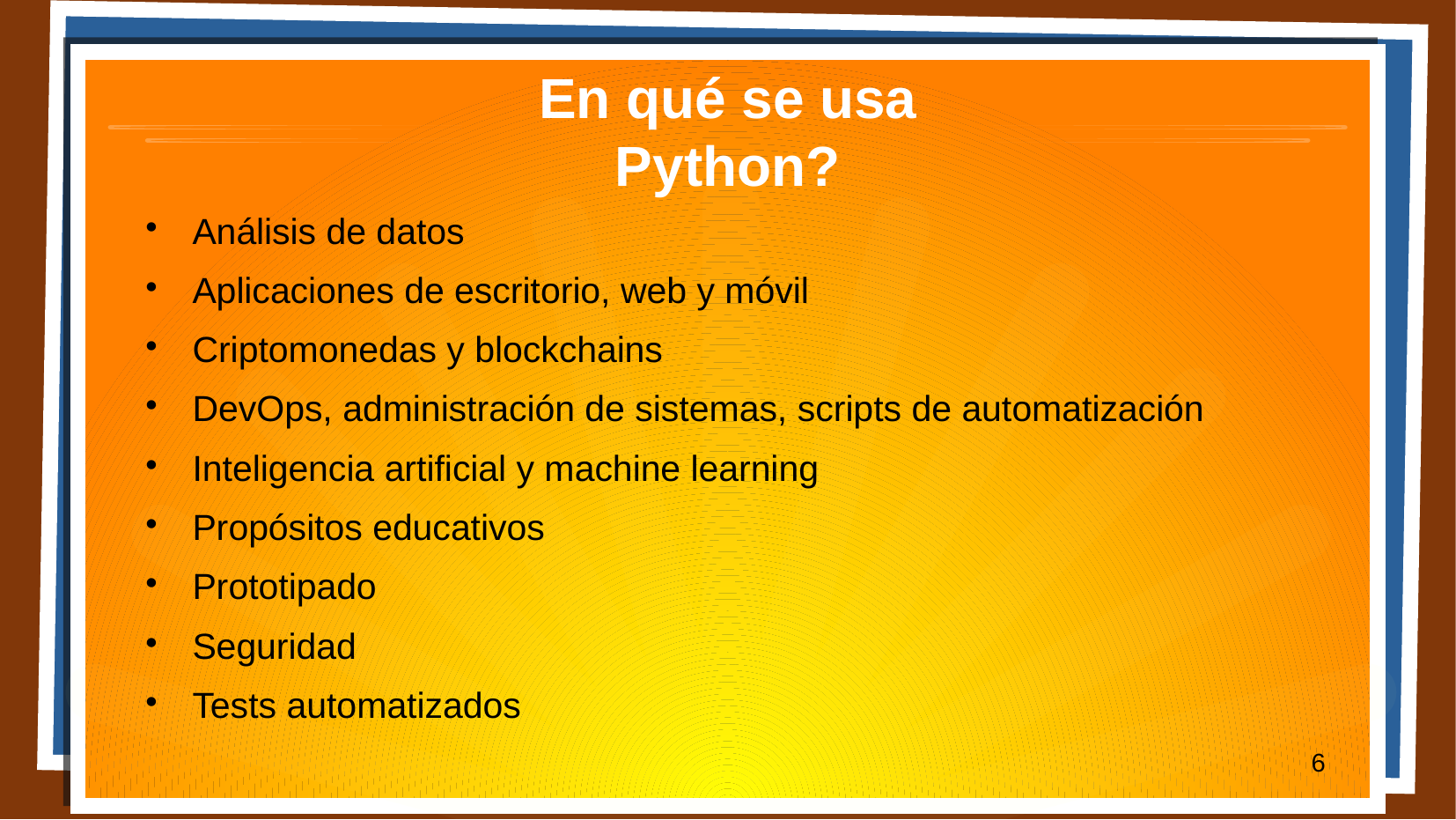

# En qué se usa Python?
Análisis de datos
Aplicaciones de escritorio, web y móvil
Criptomonedas y blockchains
DevOps, administración de sistemas, scripts de automatización
Inteligencia artificial y machine learning
Propósitos educativos
Prototipado
Seguridad
Tests automatizados
6